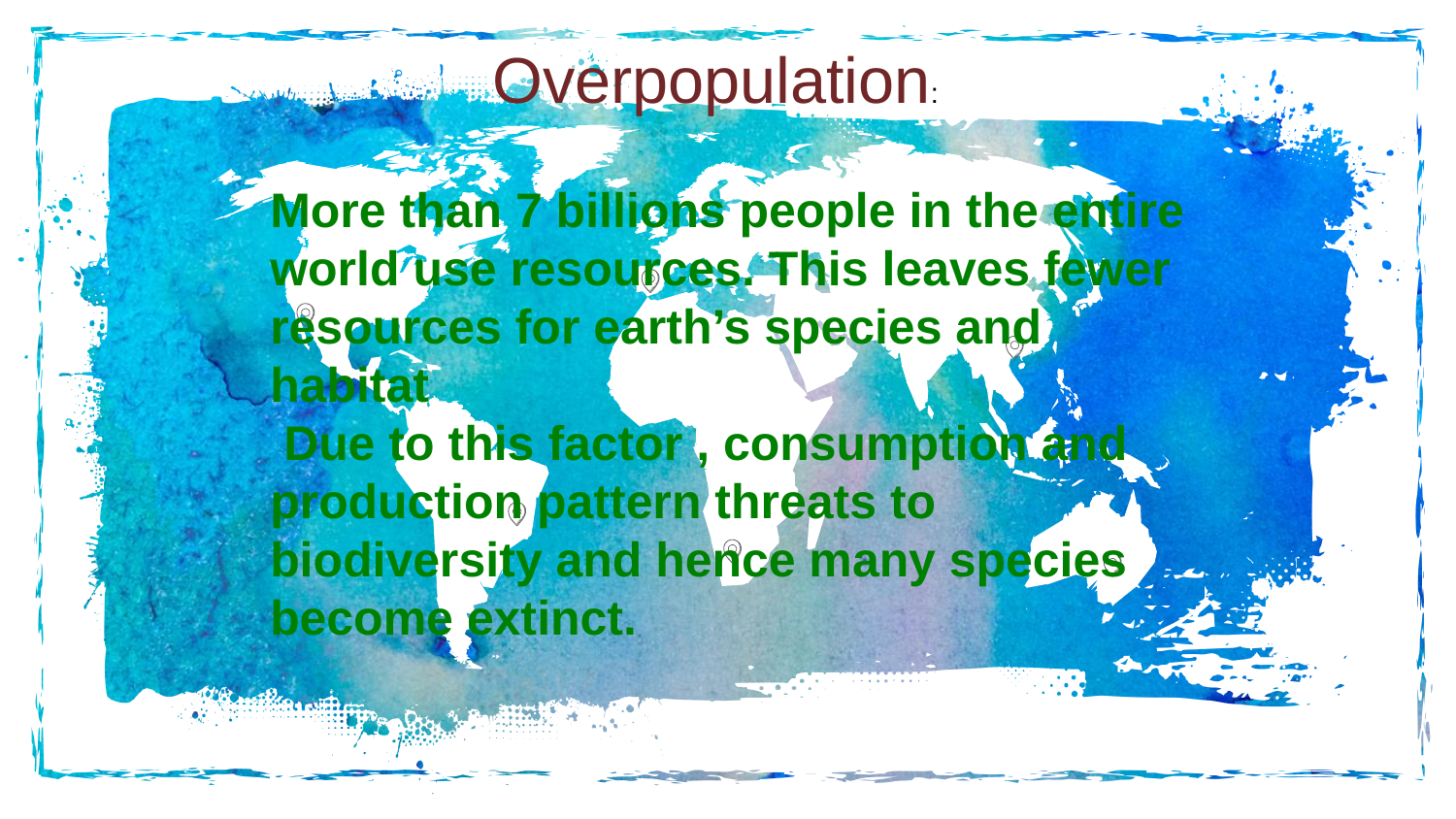

Overpopulation:

More than 7 billions people in the entire world use resources. This leaves fewer resources for earth’s species and habitat
 Due to this factor , consumption and production pattern threats to biodiversity and hence many species become extinct.